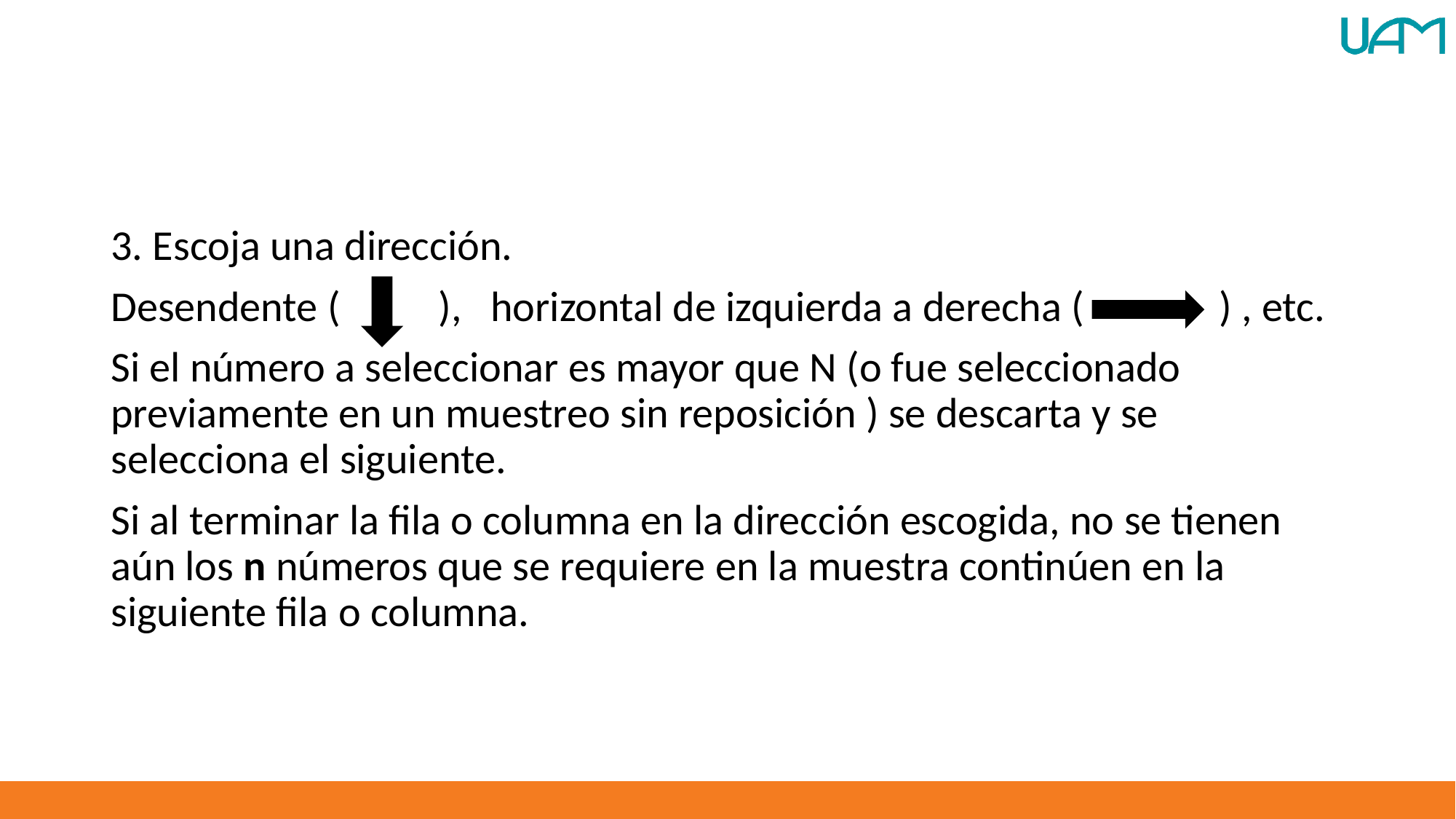

3. Escoja una dirección.
Desendente (	),   horizontal de izquierda a derecha (              ) , etc.
Si el número a seleccionar es mayor que N (o fue seleccionado previamente en un muestreo sin reposición ) se descarta y se selecciona el siguiente.
Si al terminar la fila o columna en la dirección escogida, no se tienen aún los n números que se requiere en la muestra continúen en la siguiente fila o columna.